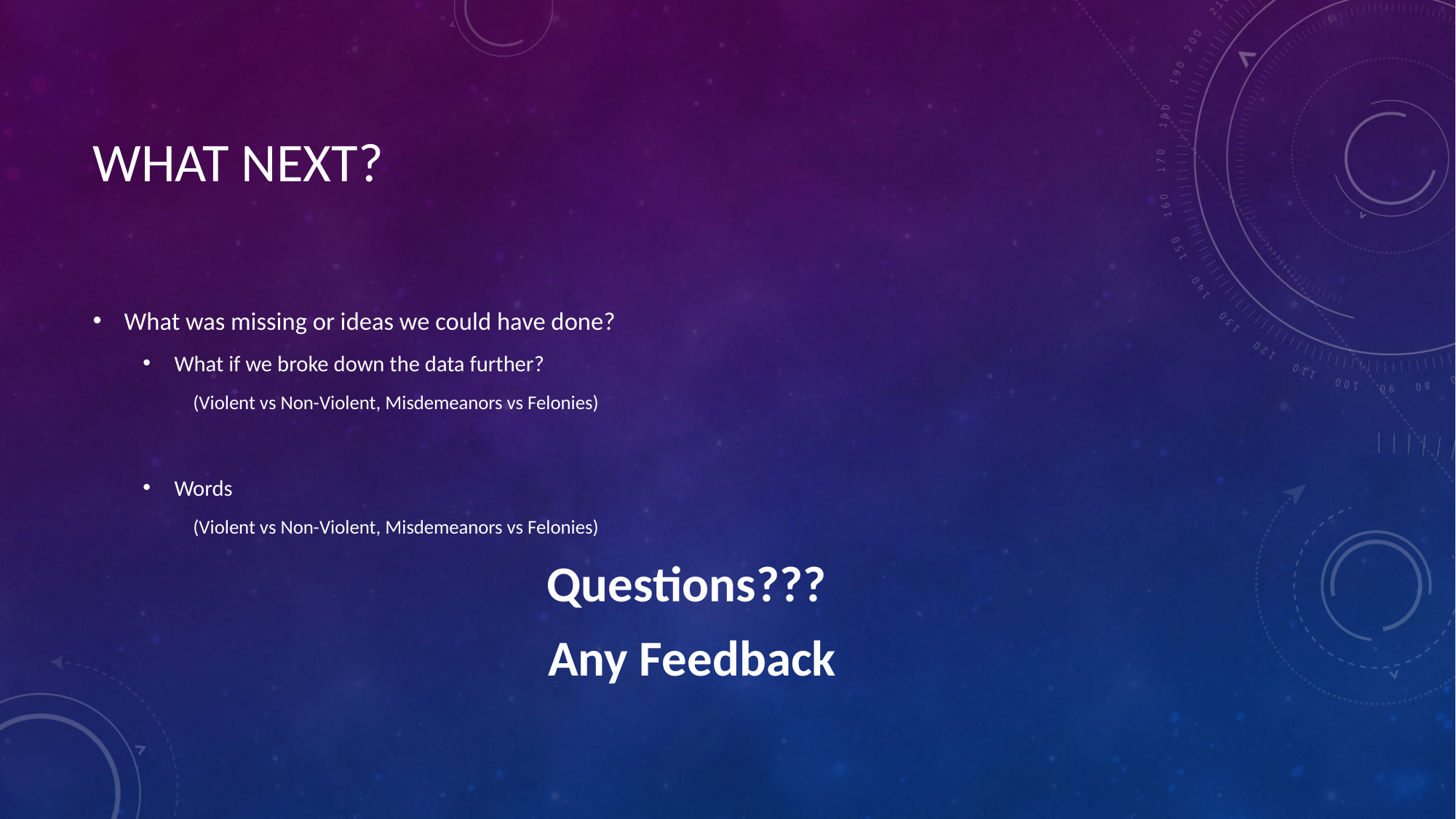

# What next?

What was missing or ideas we could have done?
What if we broke down the data further?
(Violent vs Non-Violent, Misdemeanors vs Felonies)

Words
(Violent vs Non-Violent, Misdemeanors vs Felonies)
Questions???
 Any Feedback